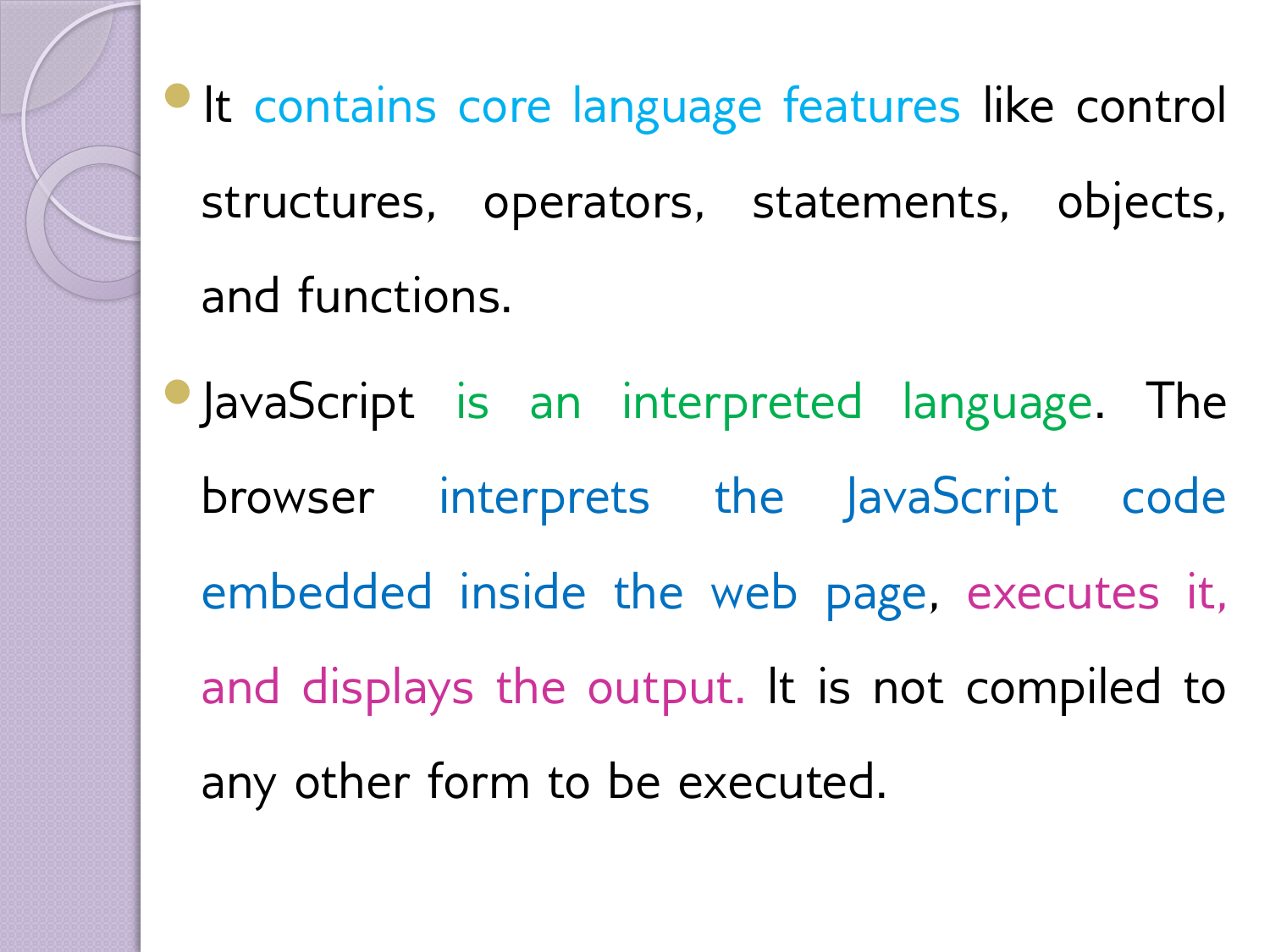

It contains core language features like control structures, operators, statements, objects, and functions.
JavaScript is an interpreted language. The browser interprets the JavaScript code embedded inside the web page, executes it, and displays the output. It is not compiled to any other form to be executed.